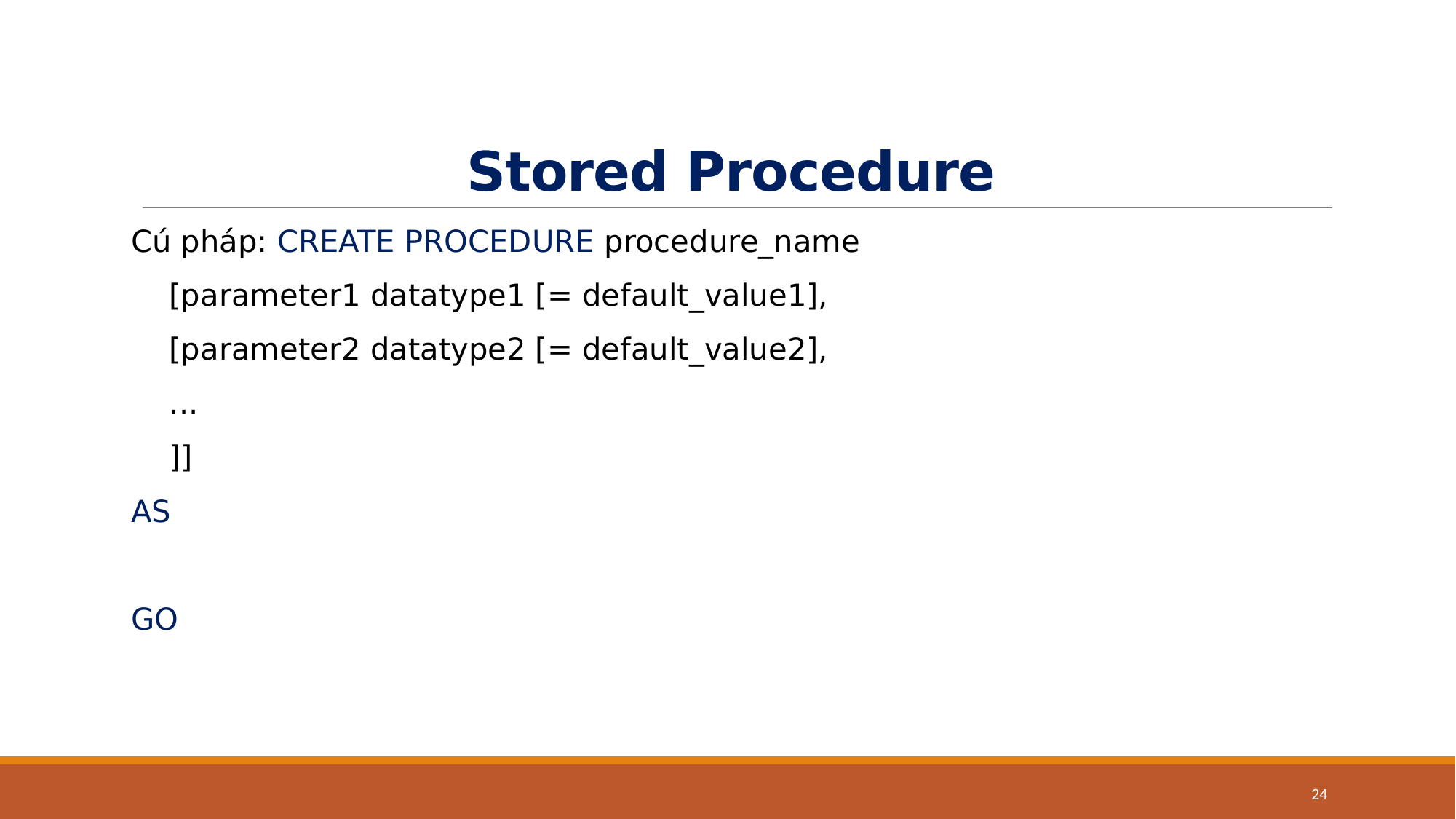

# Stored Procedure
Cú pháp: CREATE PROCEDURE procedure_name
    [parameter1 datatype1 [= default_value1],
    [parameter2 datatype2 [= default_value2],
    ...
    ]]
AS

GO

24